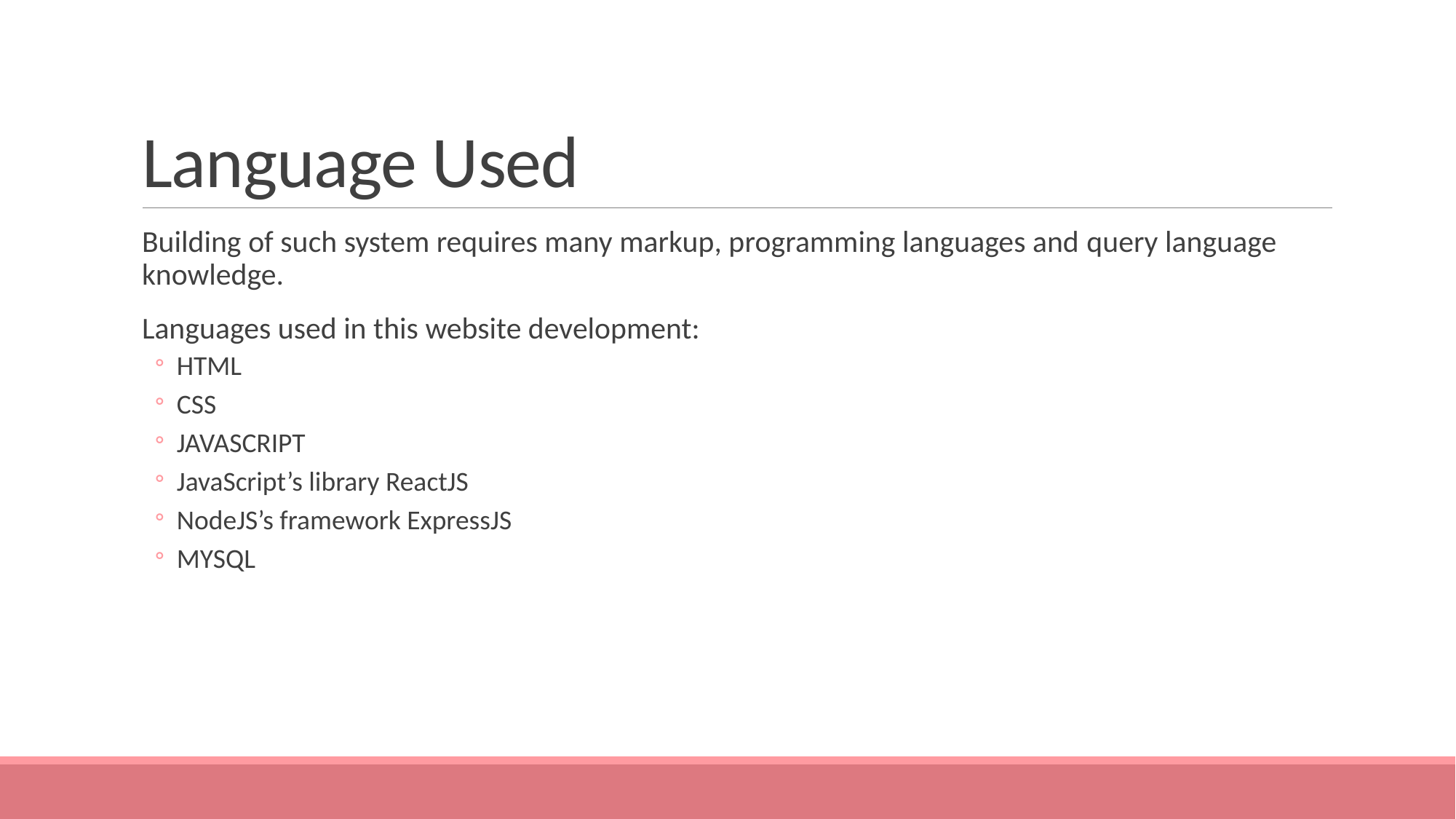

# Language Used
Building of such system requires many markup, programming languages and query language knowledge.
Languages used in this website development:
HTML
CSS
JAVASCRIPT
JavaScript’s library ReactJS
NodeJS’s framework ExpressJS
MYSQL